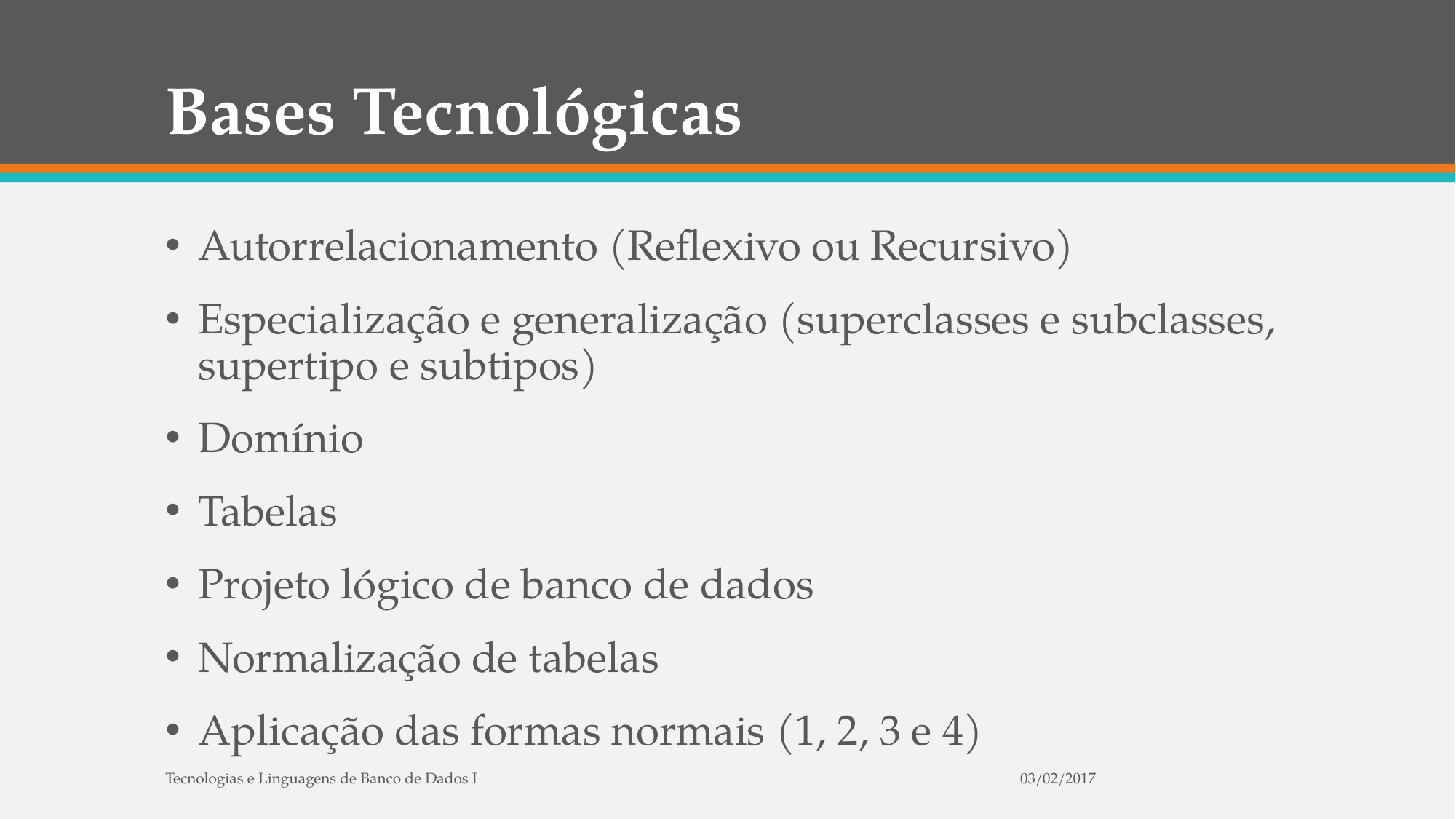

# Bases Tecnológicas
Autorrelacionamento (Reflexivo ou Recursivo)
Especialização e generalização (superclasses e subclasses, supertipo e subtipos)
Domínio
Tabelas
Projeto lógico de banco de dados
Normalização de tabelas
Aplicação das formas normais (1, 2, 3 e 4)
Tecnologias e Linguagens de Banco de Dados I
03/02/2017